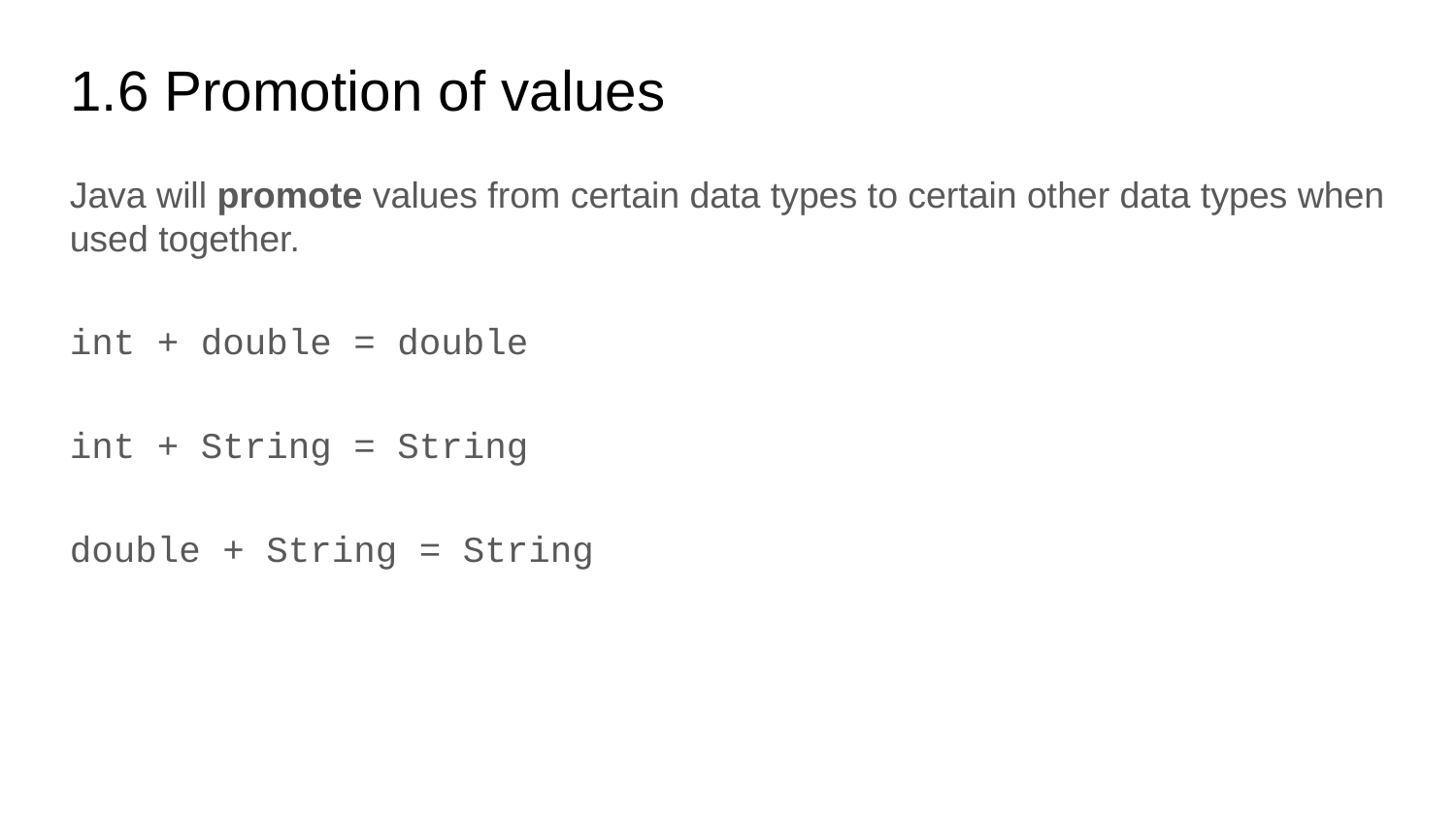

# 1.6 Promotion of values
Java will promote values from certain data types to certain other data types when used together.

int + double = double

int + String = String

double + String = String